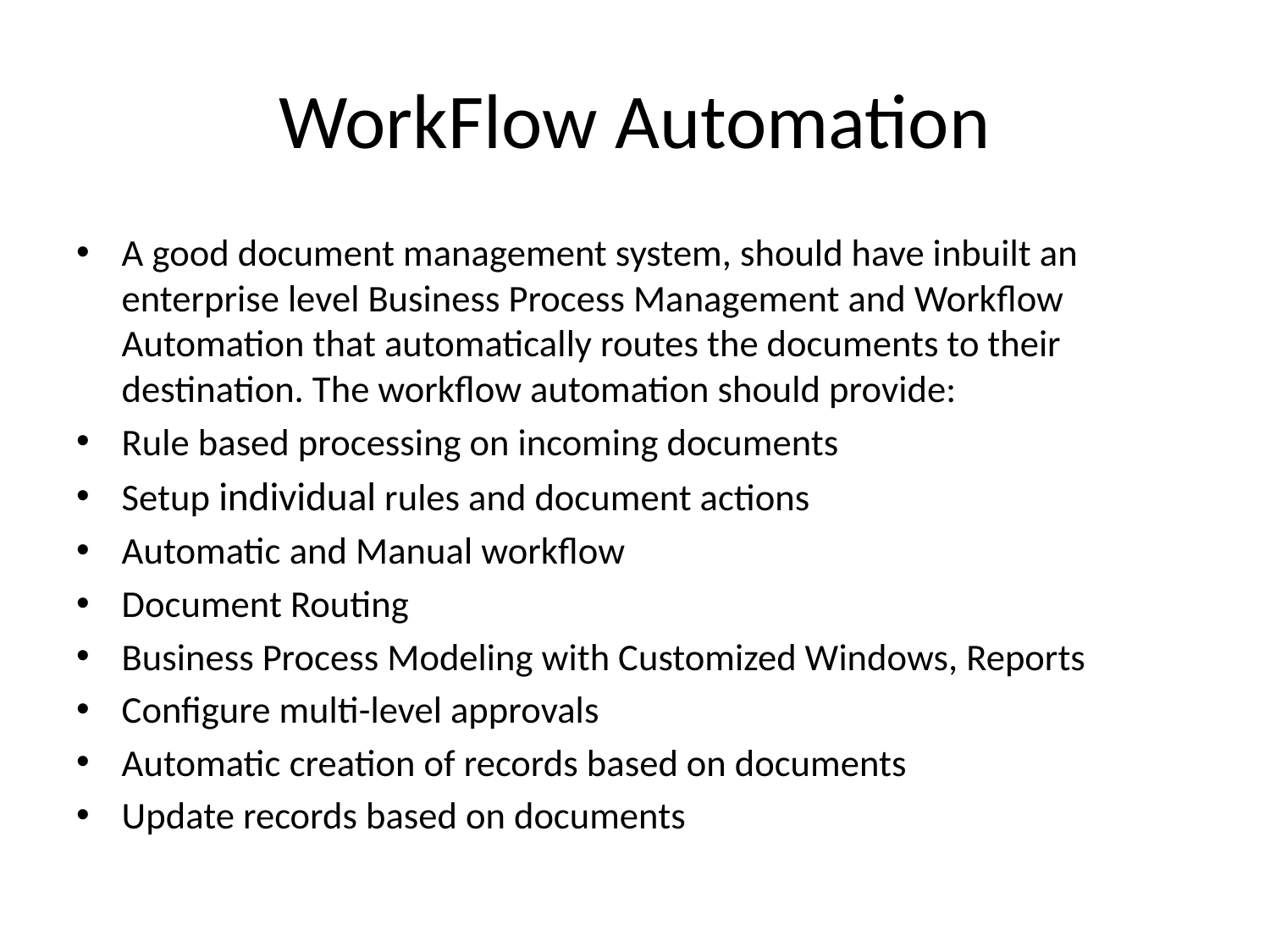

# WorkFlow Automation
A good document management system, should have inbuilt an enterprise level Business Process Management and Workflow Automation that automatically routes the documents to their destination. The workflow automation should provide:
Rule based processing on incoming documents
Setup individual rules and document actions
Automatic and Manual workflow
Document Routing
Business Process Modeling with Customized Windows, Reports
Configure multi-level approvals
Automatic creation of records based on documents
Update records based on documents